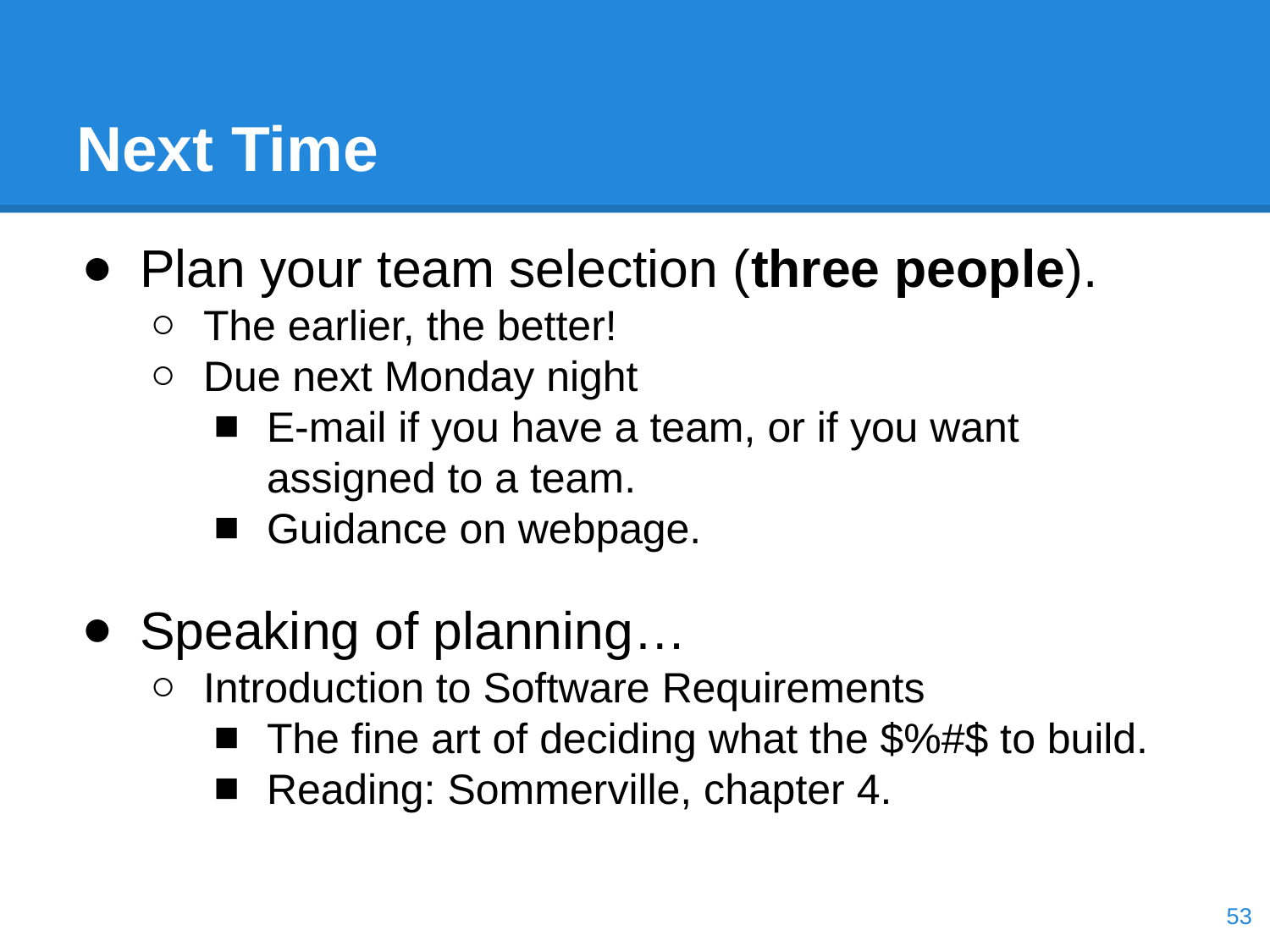

# Next Time
Plan your team selection (three people).
The earlier, the better!
Due next Monday night
E-mail if you have a team, or if you want assigned to a team.
Guidance on webpage.

Speaking of planning…
Introduction to Software Requirements
The fine art of deciding what the $%#$ to build.
Reading: Sommerville, chapter 4.
53